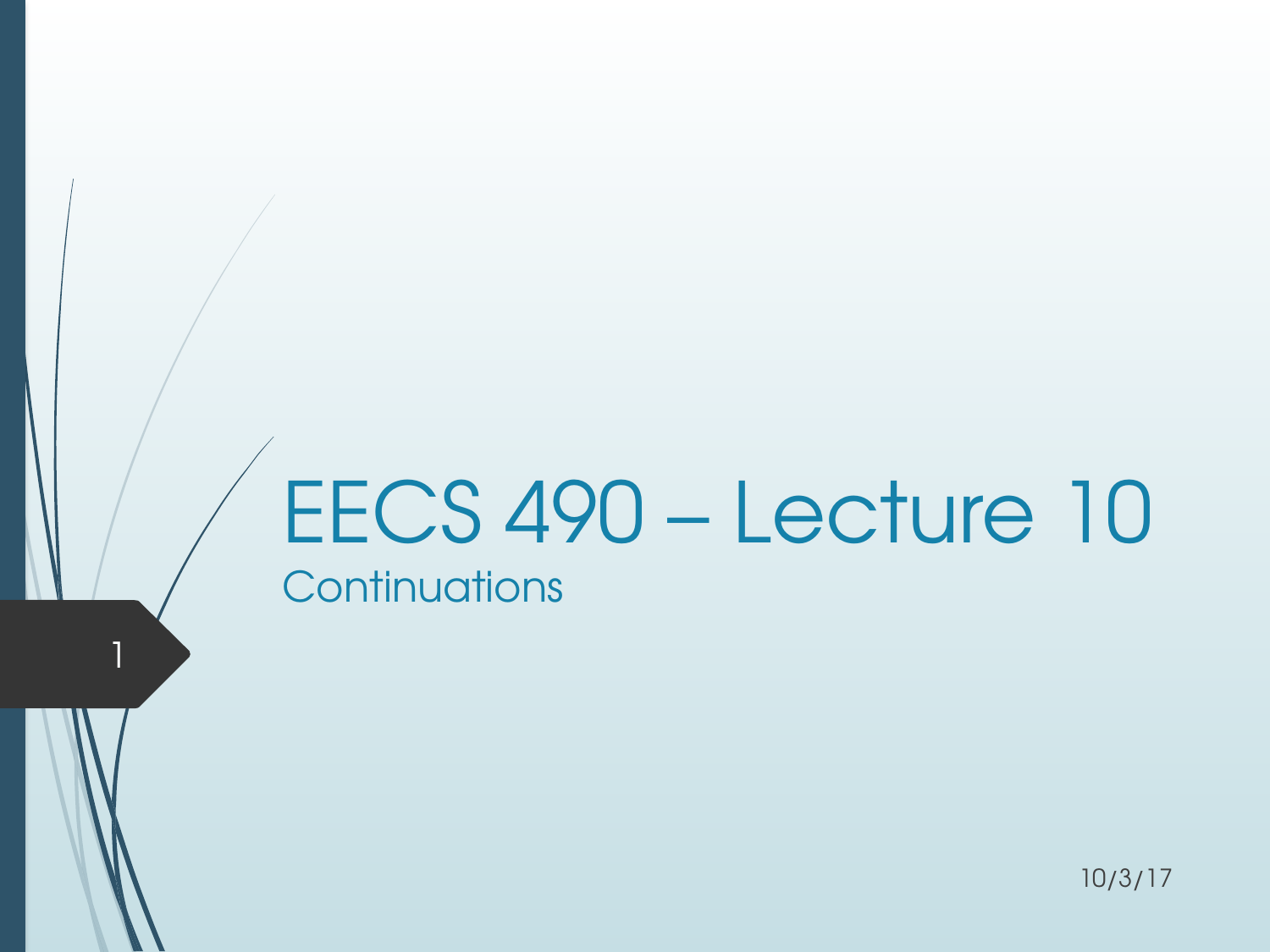

# EECS 490 – Lecture 10 Continuations
1

10/3/17